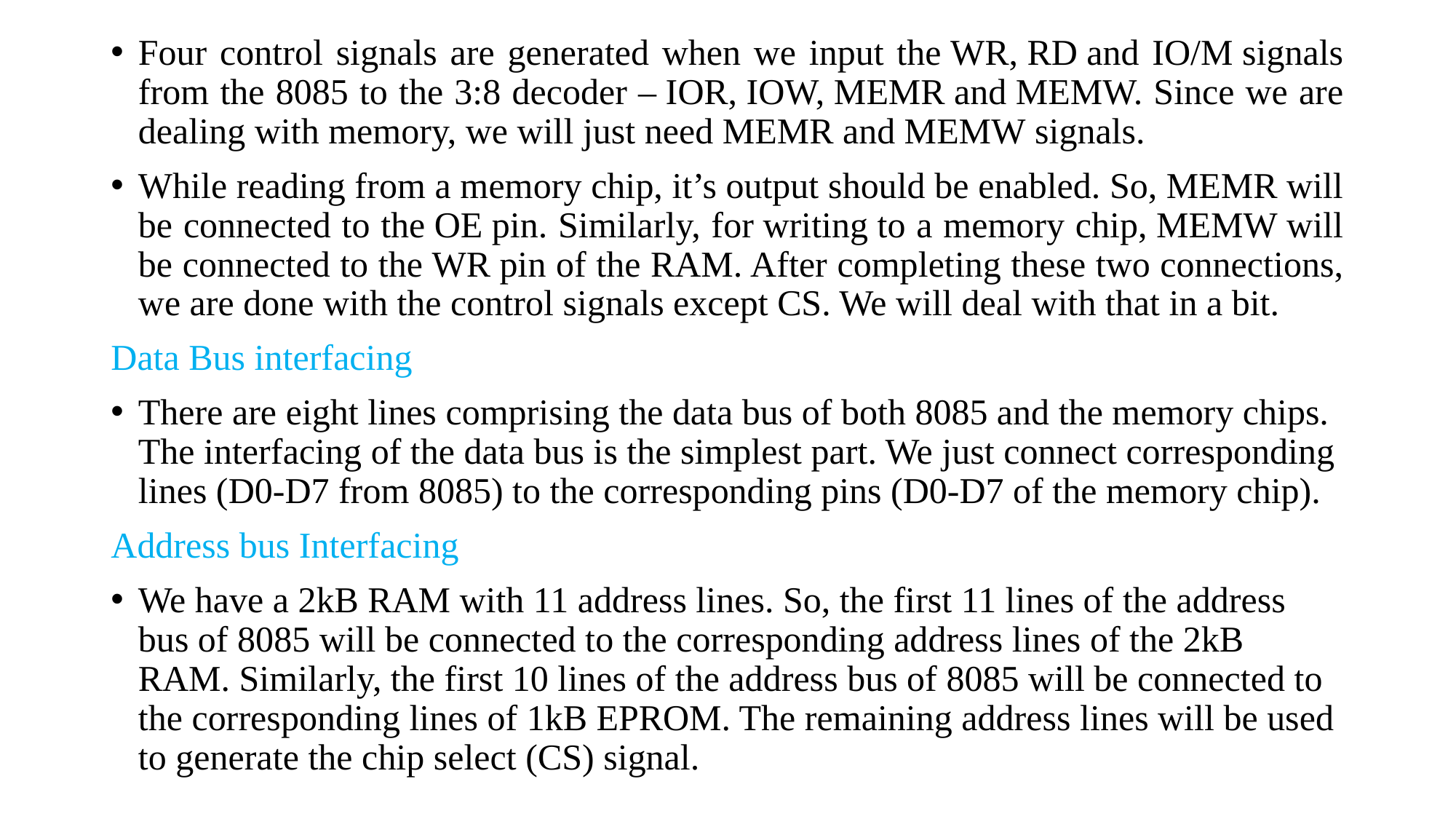

Four control signals are generated when we input the WR, RD and IO/M signals from the 8085 to the 3:8 decoder – IOR, IOW, MEMR and MEMW. Since we are dealing with memory, we will just need MEMR and MEMW signals.
While reading from a memory chip, it’s output should be enabled. So, MEMR will be connected to the OE pin. Similarly, for writing to a memory chip, MEMW will be connected to the WR pin of the RAM. After completing these two connections, we are done with the control signals except CS. We will deal with that in a bit.
Data Bus interfacing
There are eight lines comprising the data bus of both 8085 and the memory chips. The interfacing of the data bus is the simplest part. We just connect corresponding lines (D0-D7 from 8085) to the corresponding pins (D0-D7 of the memory chip).
Address bus Interfacing
We have a 2kB RAM with 11 address lines. So, the first 11 lines of the address bus of 8085 will be connected to the corresponding address lines of the 2kB RAM. Similarly, the first 10 lines of the address bus of 8085 will be connected to the corresponding lines of 1kB EPROM. The remaining address lines will be used to generate the chip select (CS) signal.